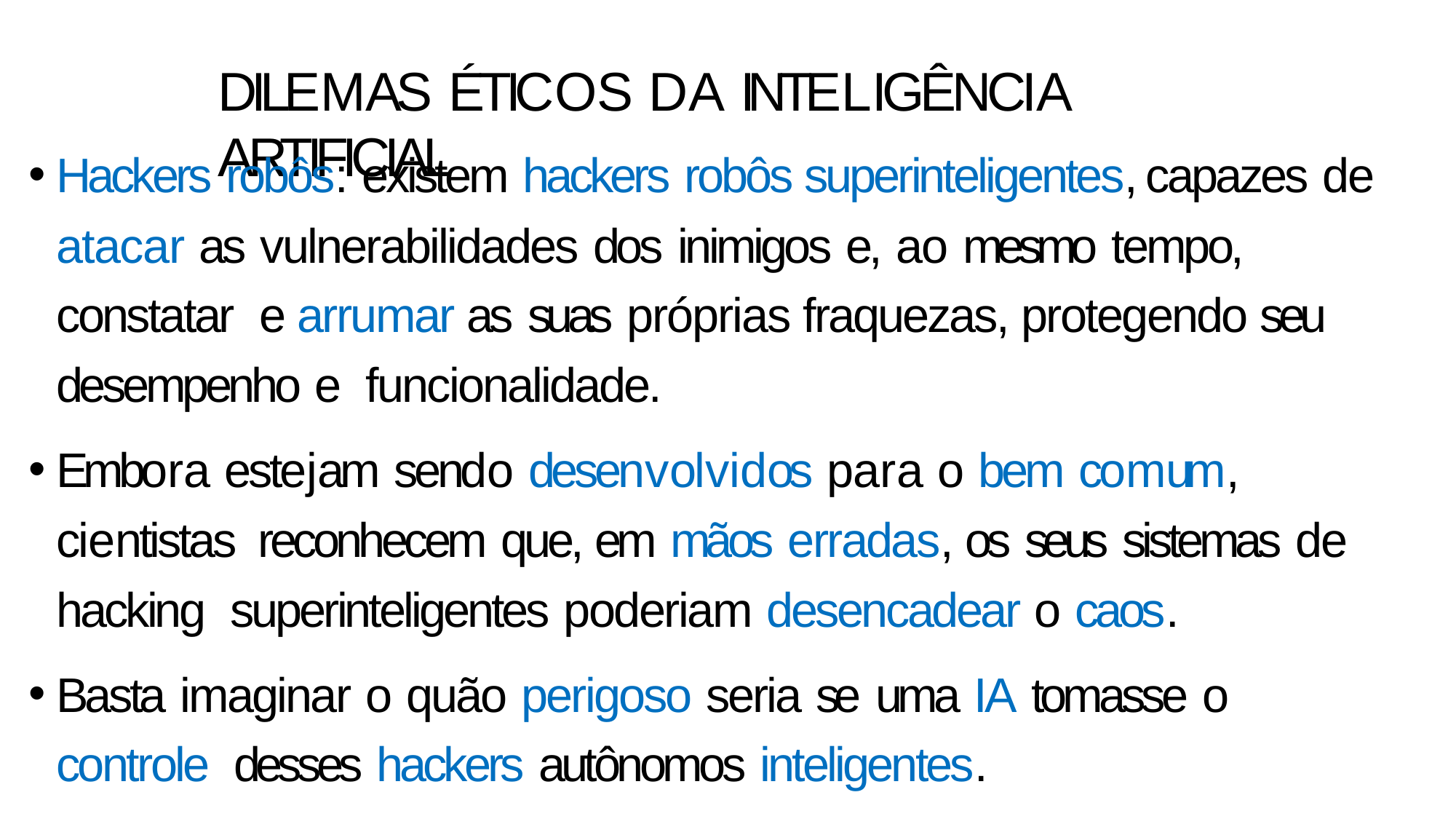

# DILEMAS ÉTICOS DA INTELIGÊNCIA ARTIFICIAL
Hackers robôs: existem hackers robôs superinteligentes, capazes de  atacar as vulnerabilidades dos inimigos e, ao mesmo tempo, constatar  e arrumar as suas próprias fraquezas, protegendo seu desempenho e  funcionalidade.
Embora estejam sendo desenvolvidos para o bem comum, cientistas  reconhecem que, em mãos erradas, os seus sistemas de hacking  superinteligentes poderiam desencadear o caos.
Basta imaginar o quão perigoso seria se uma IA tomasse o controle  desses hackers autônomos inteligentes.